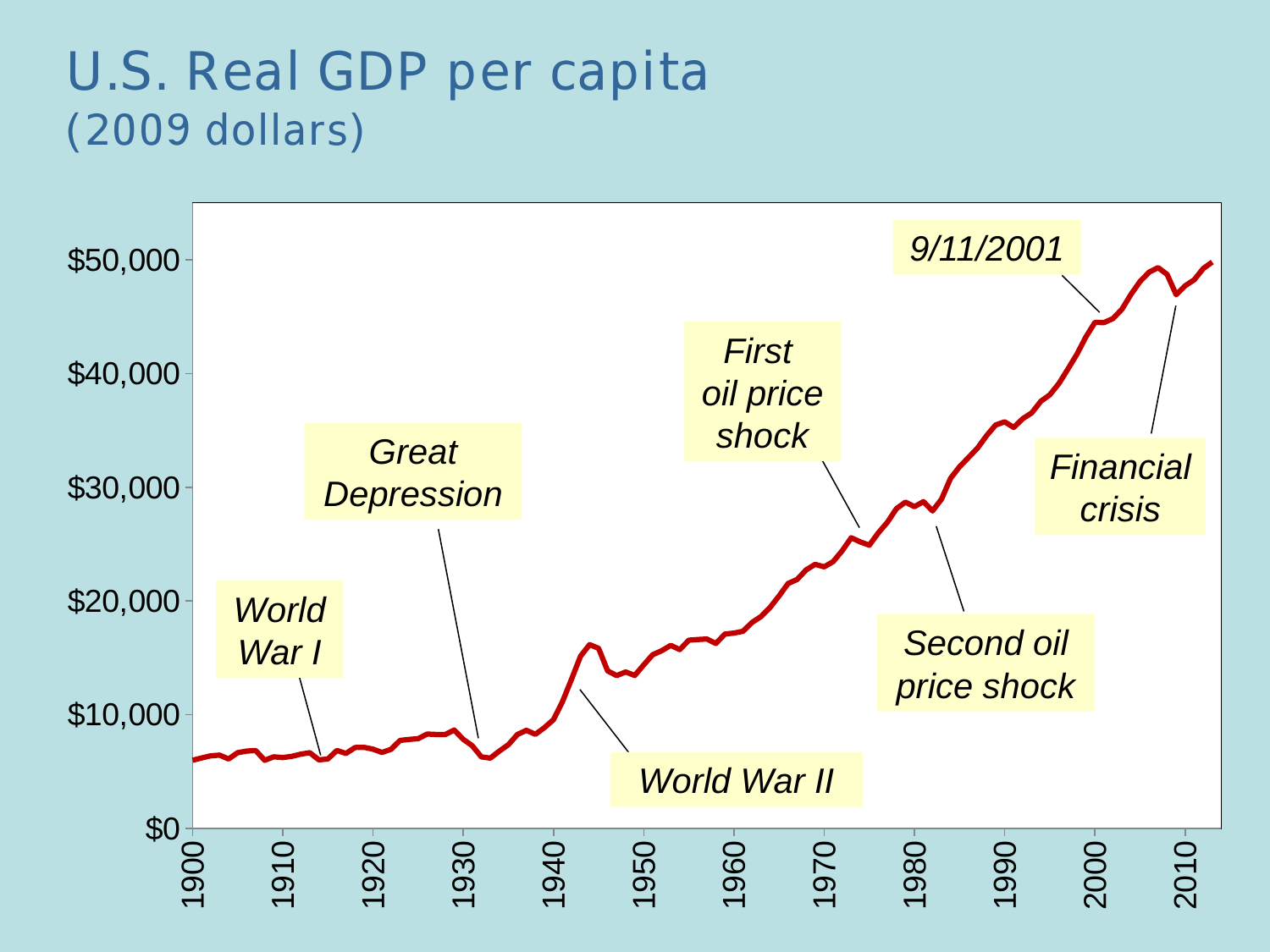

# U.S. Real GDP per capita (2009 dollars)

### Chart

| Category | GDP per capita |
|---|---|
9/11/2001

First
oil price shock
Great Depression
Financial crisis

World War I
Second oil price shock

World War II